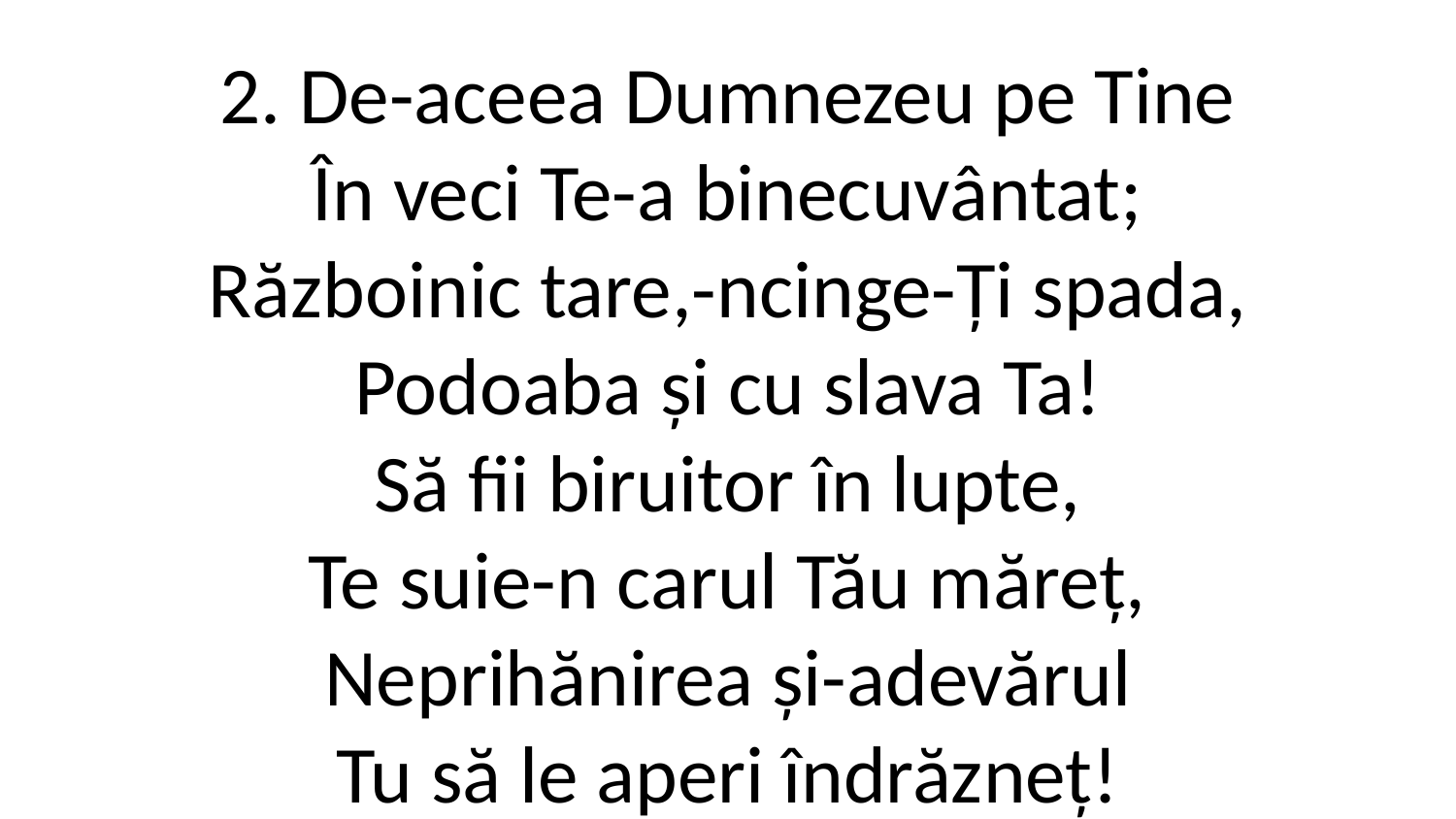

2. De-aceea Dumnezeu pe Tine
În veci Te-a binecuvântat;
Războinic tare,-ncinge-Ți spada,
Podoaba și cu slava Ta!
Să fii biruitor în lupte,
Te suie-n carul Tău măreț,
Neprihănirea și-adevărul
Tu să le aperi îndrăzneț!